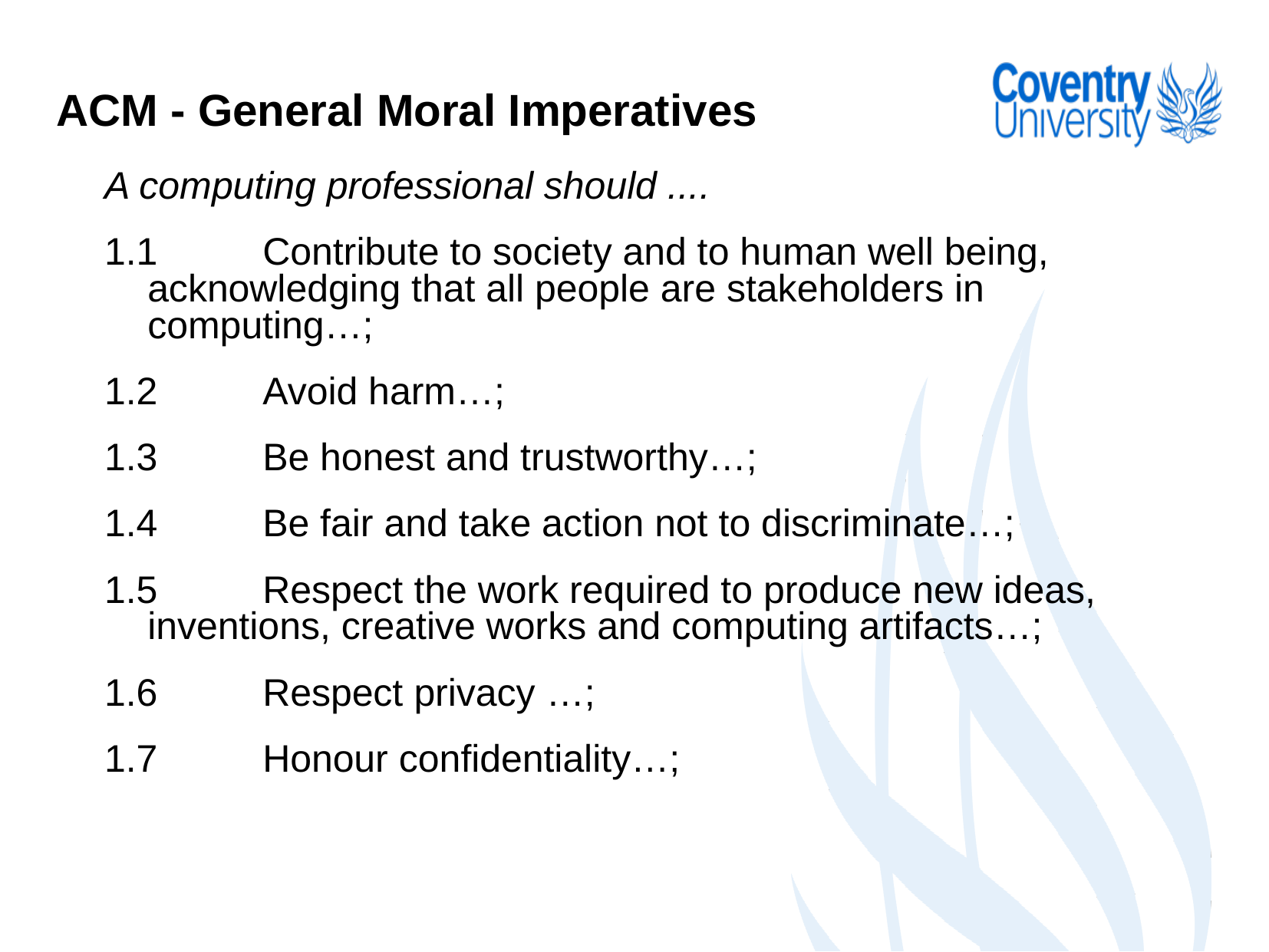

ACM - General Moral Imperatives
A computing professional should ....
1.1	Contribute to society and to human well being, acknowledging that all people are stakeholders in computing…;
1.2 	Avoid harm…;
1.3 	Be honest and trustworthy…;
1.4 	Be fair and take action not to discriminate…;
1.5 	Respect the work required to produce new ideas, inventions, creative works and computing artifacts…;
1.6 	Respect privacy …;
1.7 	Honour confidentiality…;